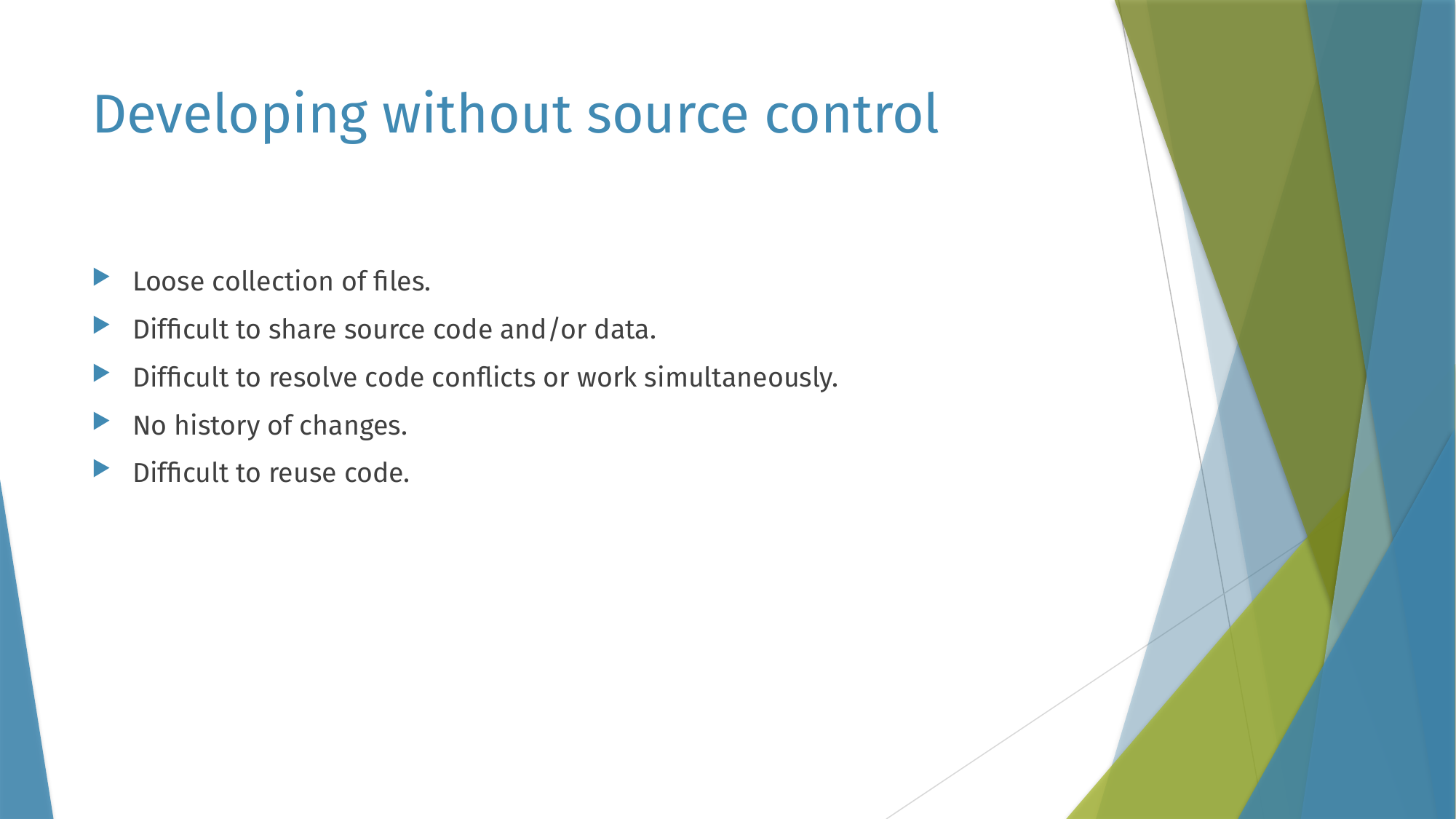

# Developing without source control
Loose collection of files.
Difficult to share source code and/or data.
Difficult to resolve code conflicts or work simultaneously.
No history of changes.
Difficult to reuse code.